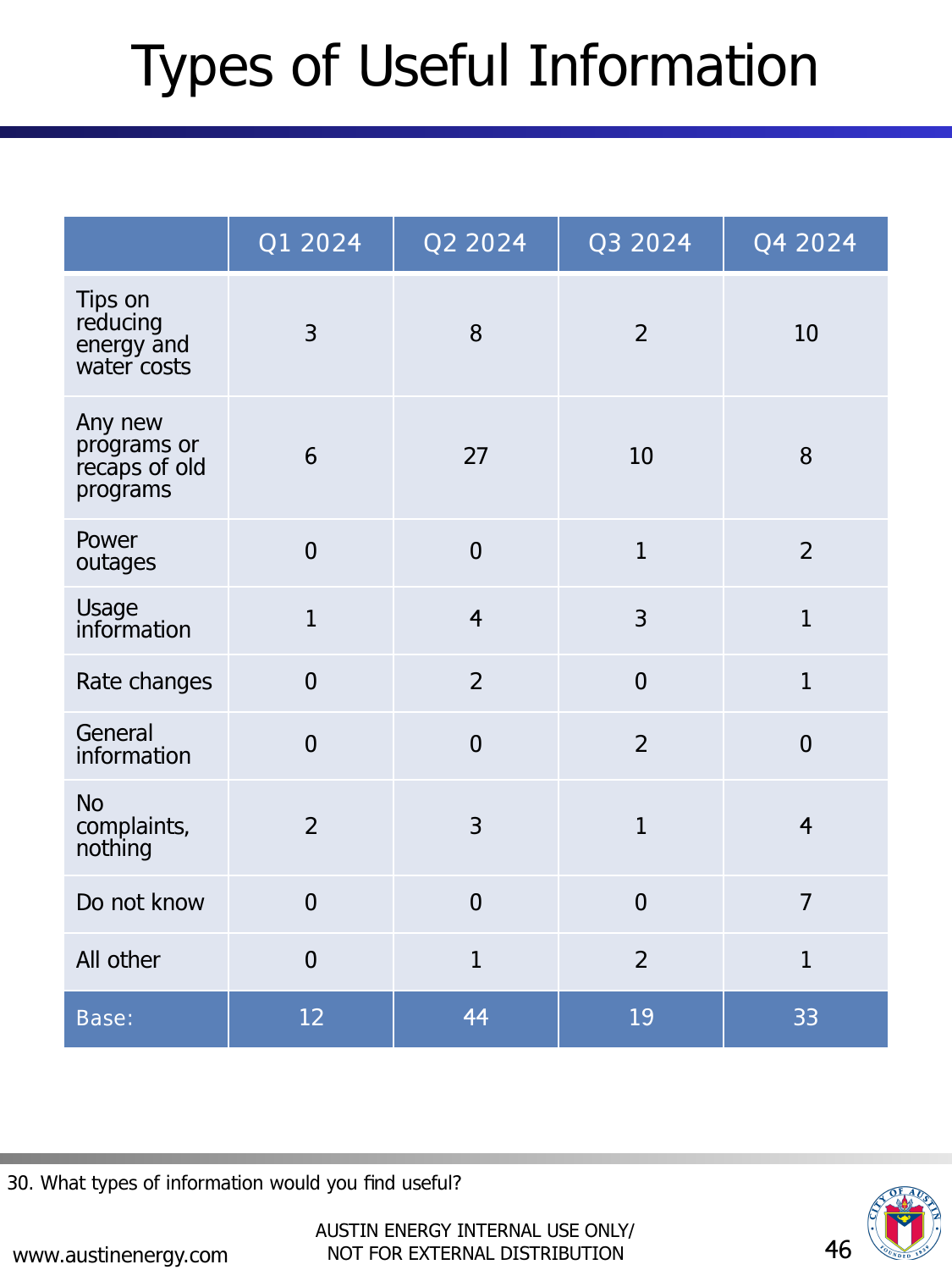

# Types of Useful Information
|  | Q1 2024 | Q2 2024 | Q3 2024 | Q4 2024 |
| --- | --- | --- | --- | --- |
| Tips on reducing energy and water costs | 3 | 8 | 2 | 10 |
| Any new programs or recaps of old programs | 6 | 27 | 10 | 8 |
| Power outages | 0 | 0 | 1 | 2 |
| Usage information | 1 | 4 | 3 | 1 |
| Rate changes | 0 | 2 | 0 | 1 |
| General information | 0 | 0 | 2 | 0 |
| No complaints, nothing | 2 | 3 | 1 | 4 |
| Do not know | 0 | 0 | 0 | 7 |
| All other | 0 | 1 | 2 | 1 |
| Base: | 12 | 44 | 19 | 33 |
30. What types of information would you find useful?
46